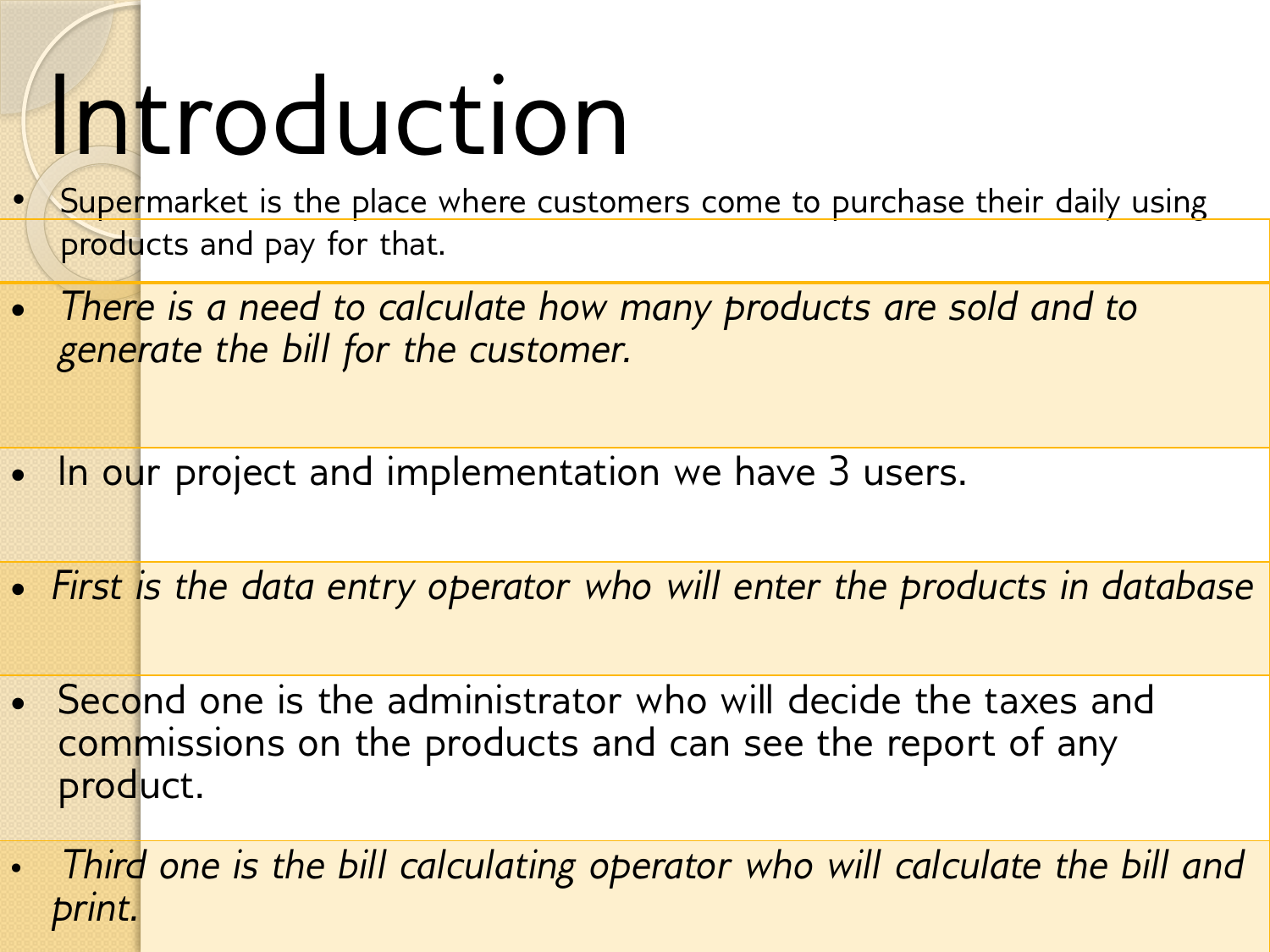

Introduction
Supermarket is the place where customers come to purchase their daily using products and pay for that.

|  |
| --- |
| There is a need to calculate how many products are sold and to generate the bill for the customer. |
| In our project and implementation we have 3 users. |
| First is the data entry operator who will enter the products in database |
| Second one is the administrator who will decide the taxes and commissions on the products and can see the report of any product. |
| Third one is the bill calculating operator who will calculate the bill and print. |